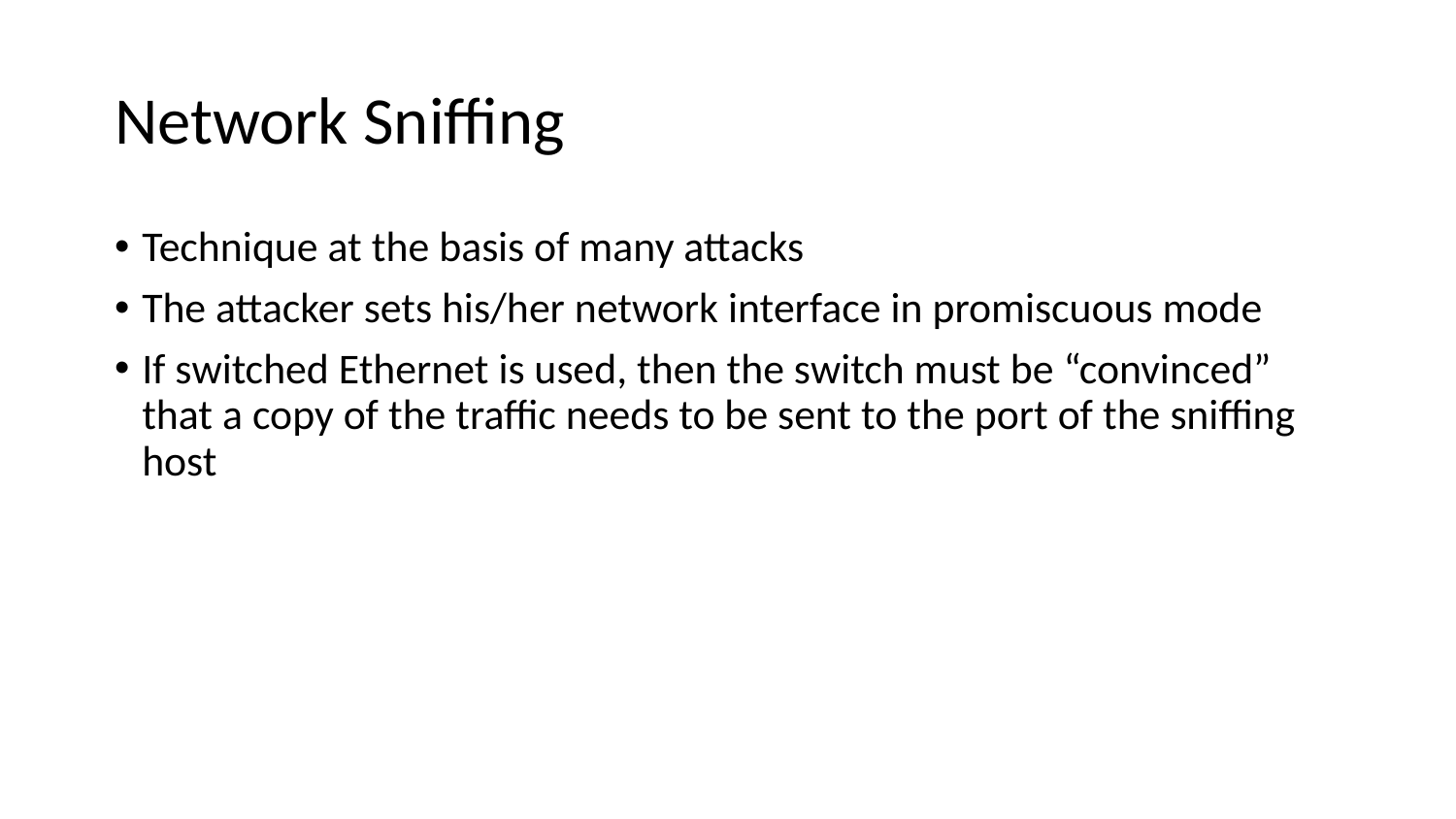

# Network Sniffing
Technique at the basis of many attacks
The attacker sets his/her network interface in promiscuous mode
If switched Ethernet is used, then the switch must be “convinced” that a copy of the traffic needs to be sent to the port of the sniffing host